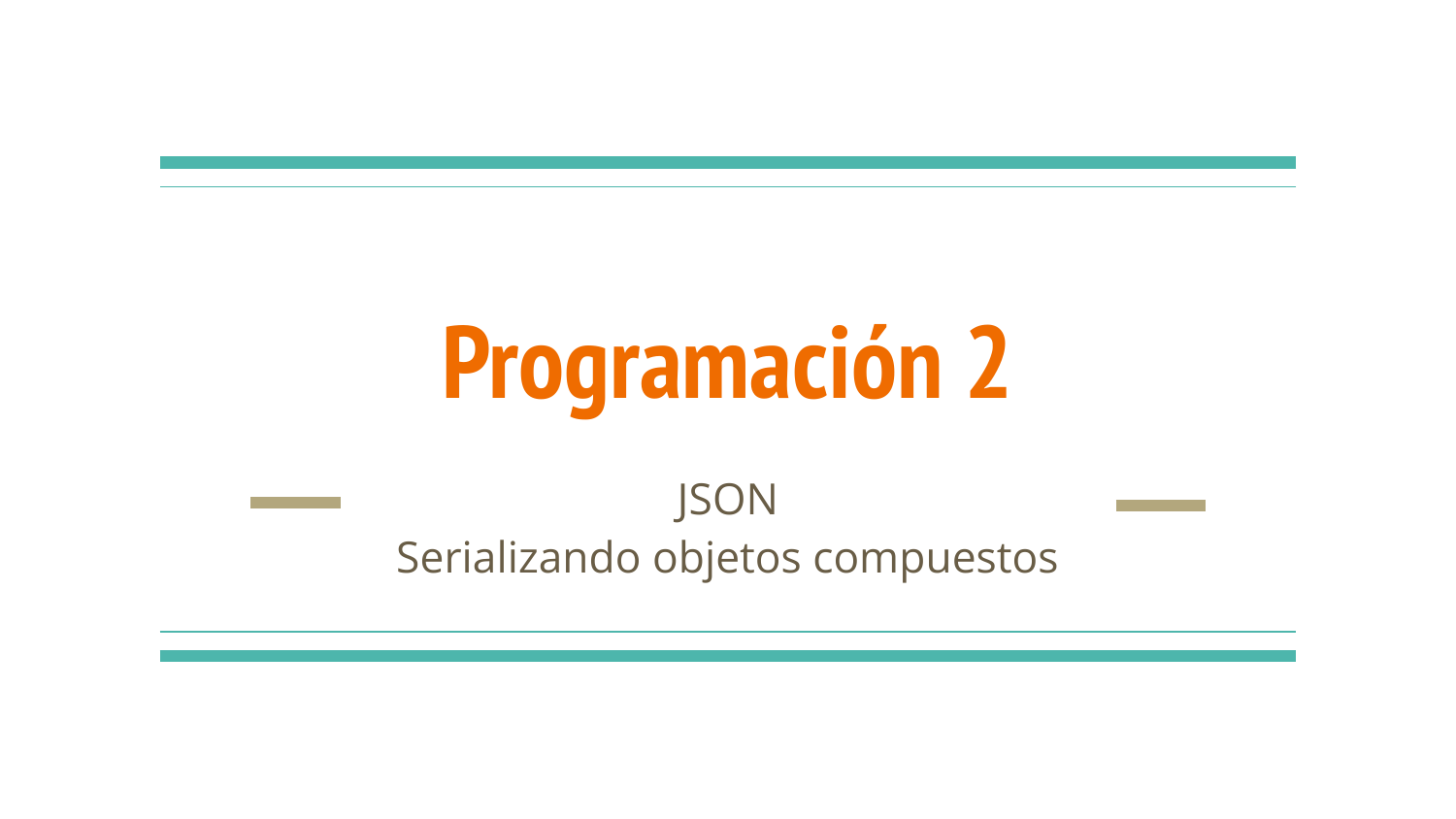

# Programación 2
JSON
Serializando objetos compuestos